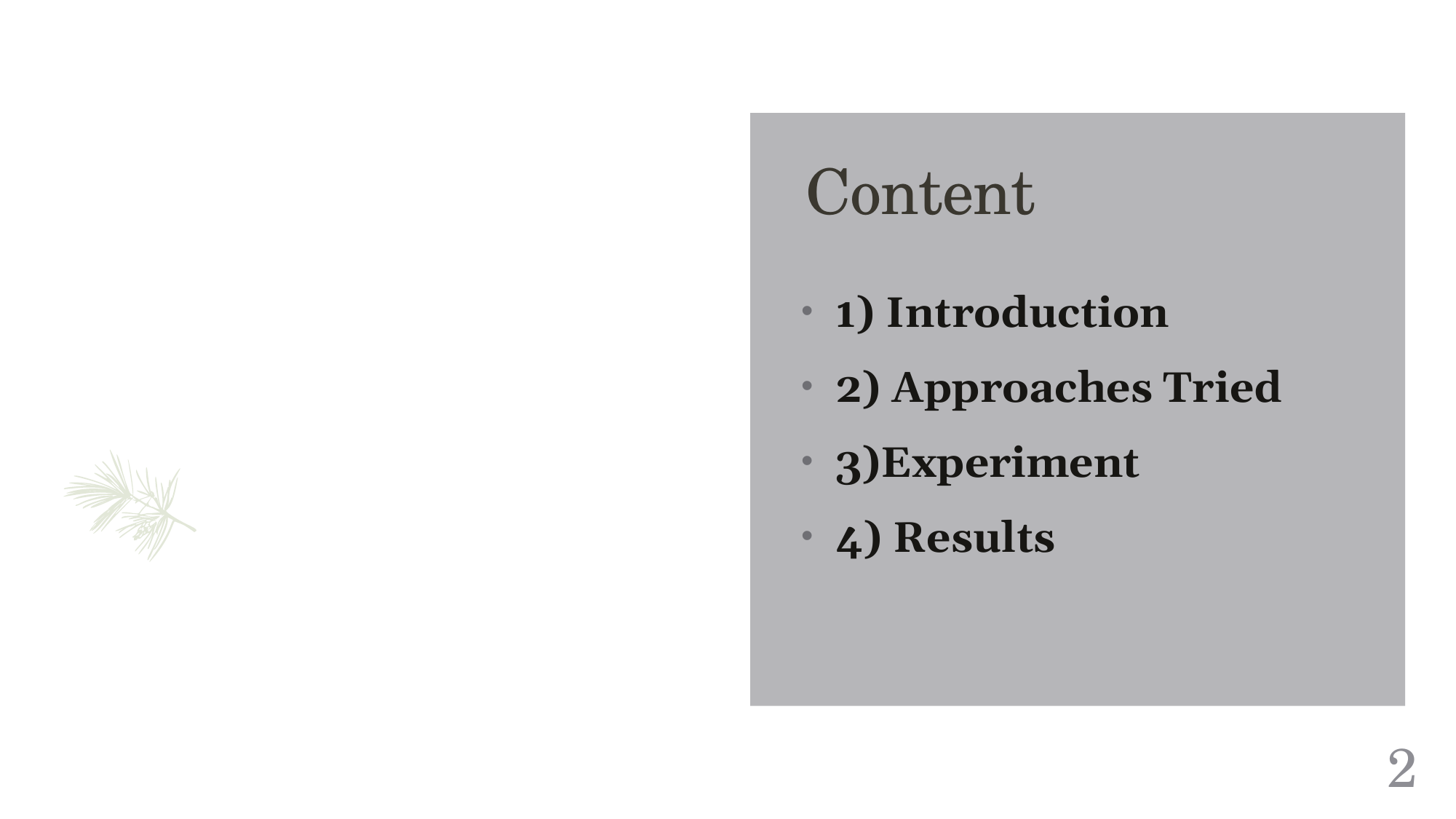

# Content
1) Introduction
2) Approaches Tried
3)Experiment
4) Results
2